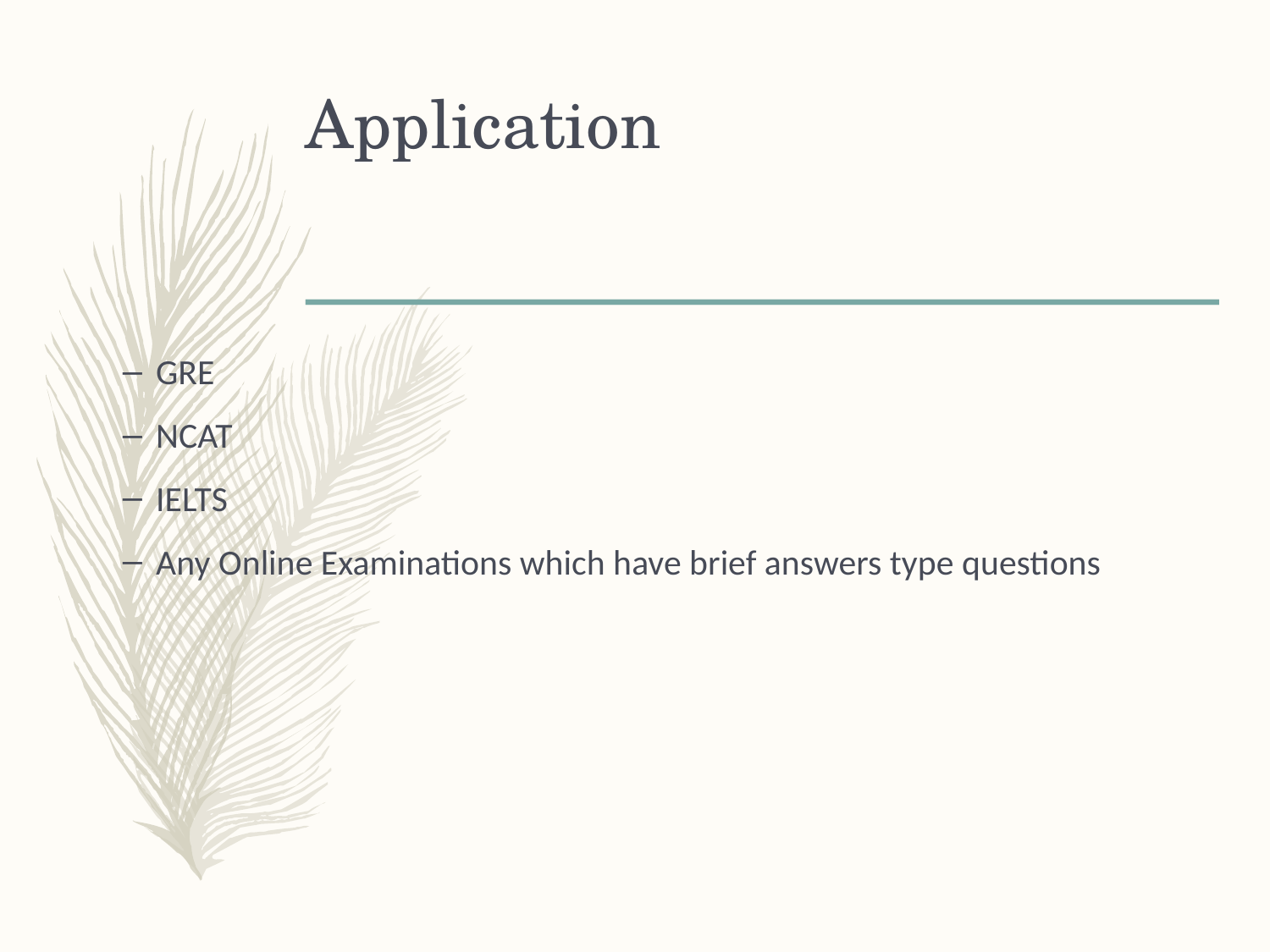

Application
GRE
NCAT
IELTS
Any Online Examinations which have brief answers type questions